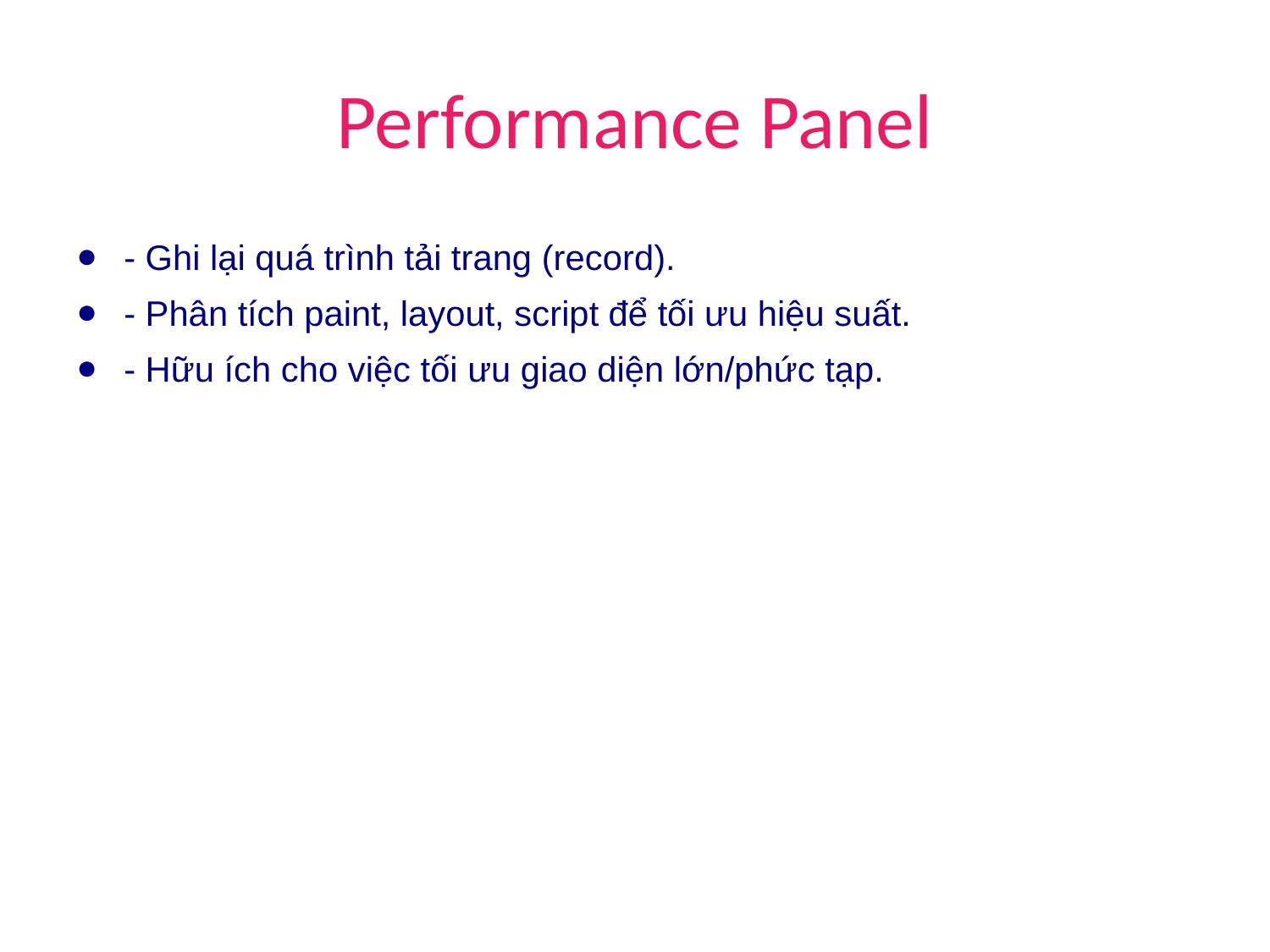

# Performance Panel
- Ghi lại quá trình tải trang (record).
- Phân tích paint, layout, script để tối ưu hiệu suất.
- Hữu ích cho việc tối ưu giao diện lớn/phức tạp.